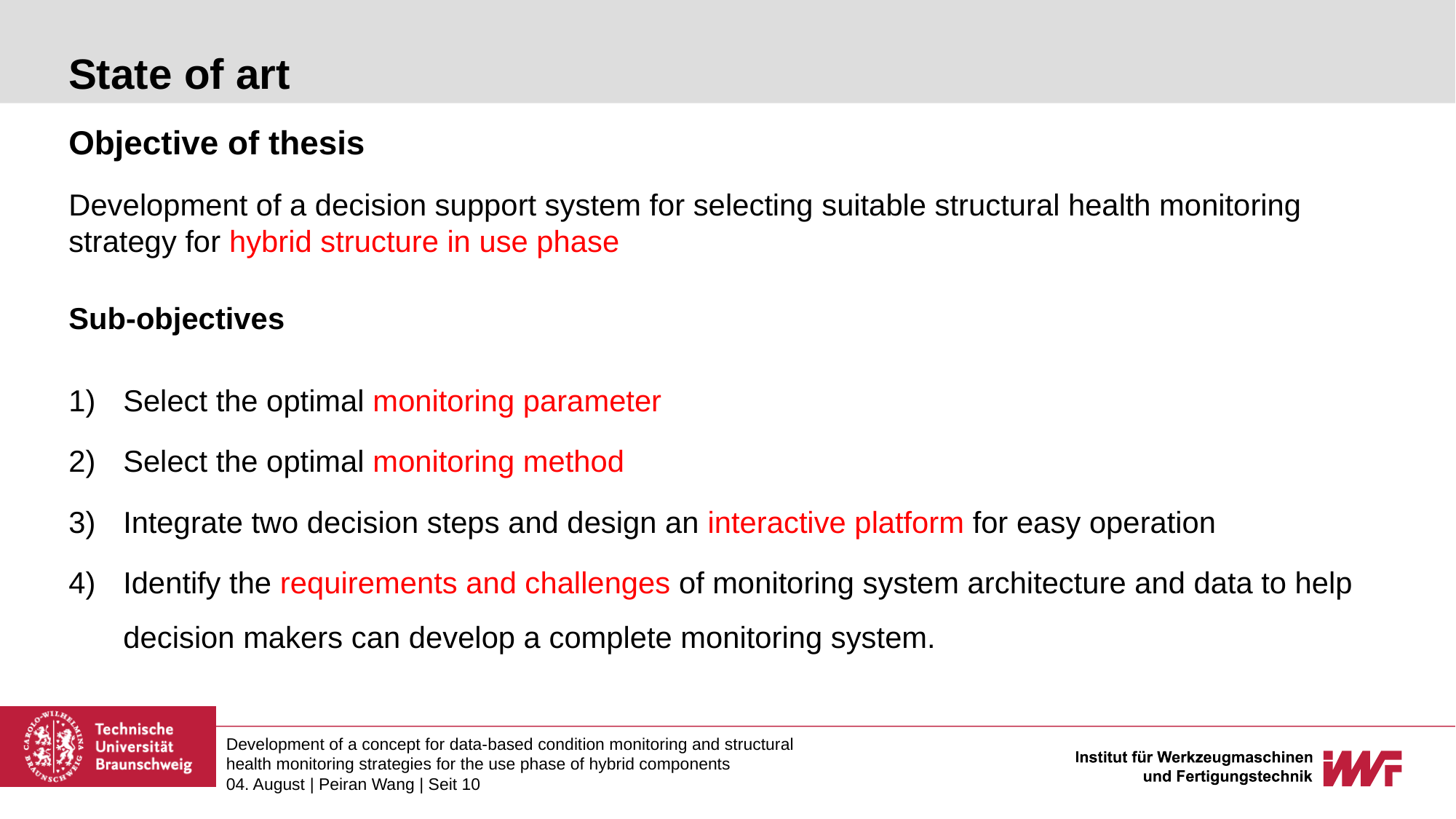

# State of art
Objective of thesis
Development of a decision support system for selecting suitable structural health monitoring strategy for hybrid structure in use phase
Sub-objectives
Select the optimal monitoring parameter
Select the optimal monitoring method
Integrate two decision steps and design an interactive platform for easy operation
Identify the requirements and challenges of monitoring system architecture and data to help decision makers can develop a complete monitoring system.

Development of a concept for data-based condition monitoring and structural health monitoring strategies for the use phase of hybrid components
04. August | Peiran Wang | Seit 10